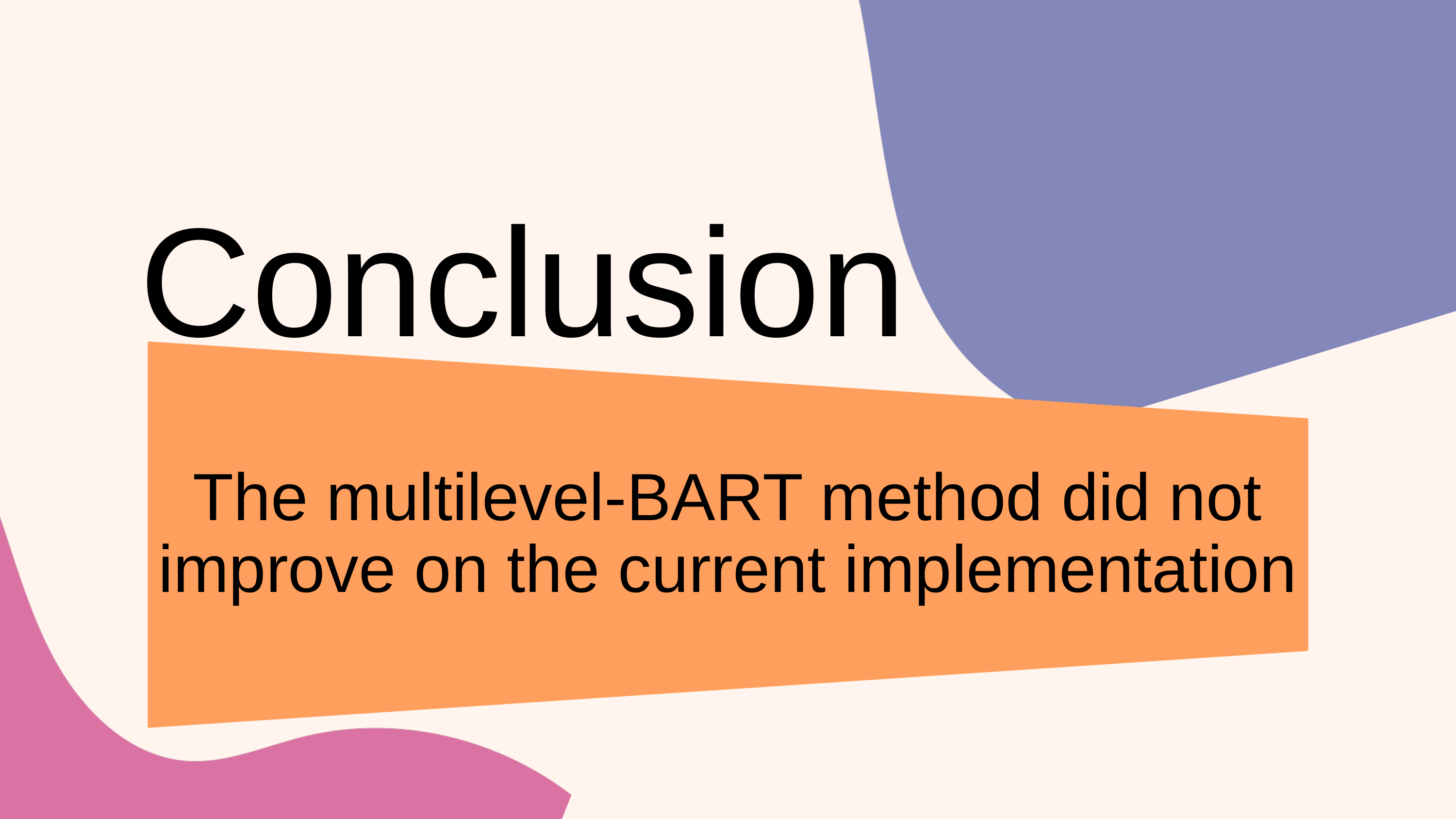

Conclusion

The multilevel-BART method did not improve on the current implementation